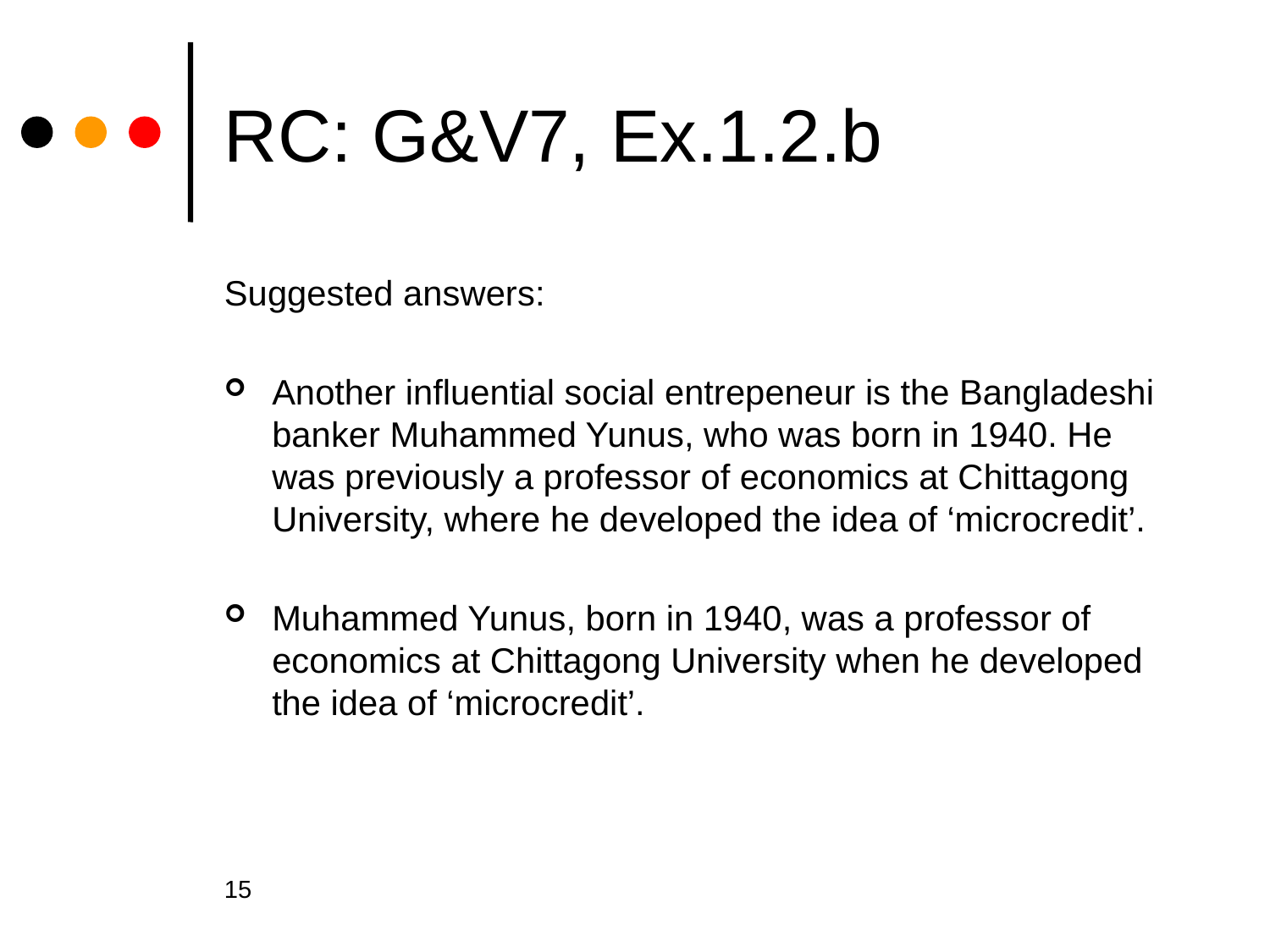

# RC: G&V7, Ex.1.2.b
Suggested answers:

Another influential social entrepeneur is the Bangladeshi banker Muhammed Yunus, who was born in 1940. He was previously a professor of economics at Chittagong University, where he developed the idea of ‘microcredit’.

Muhammed Yunus, born in 1940, was a professor of economics at Chittagong University when he developed the idea of ‘microcredit’.
15